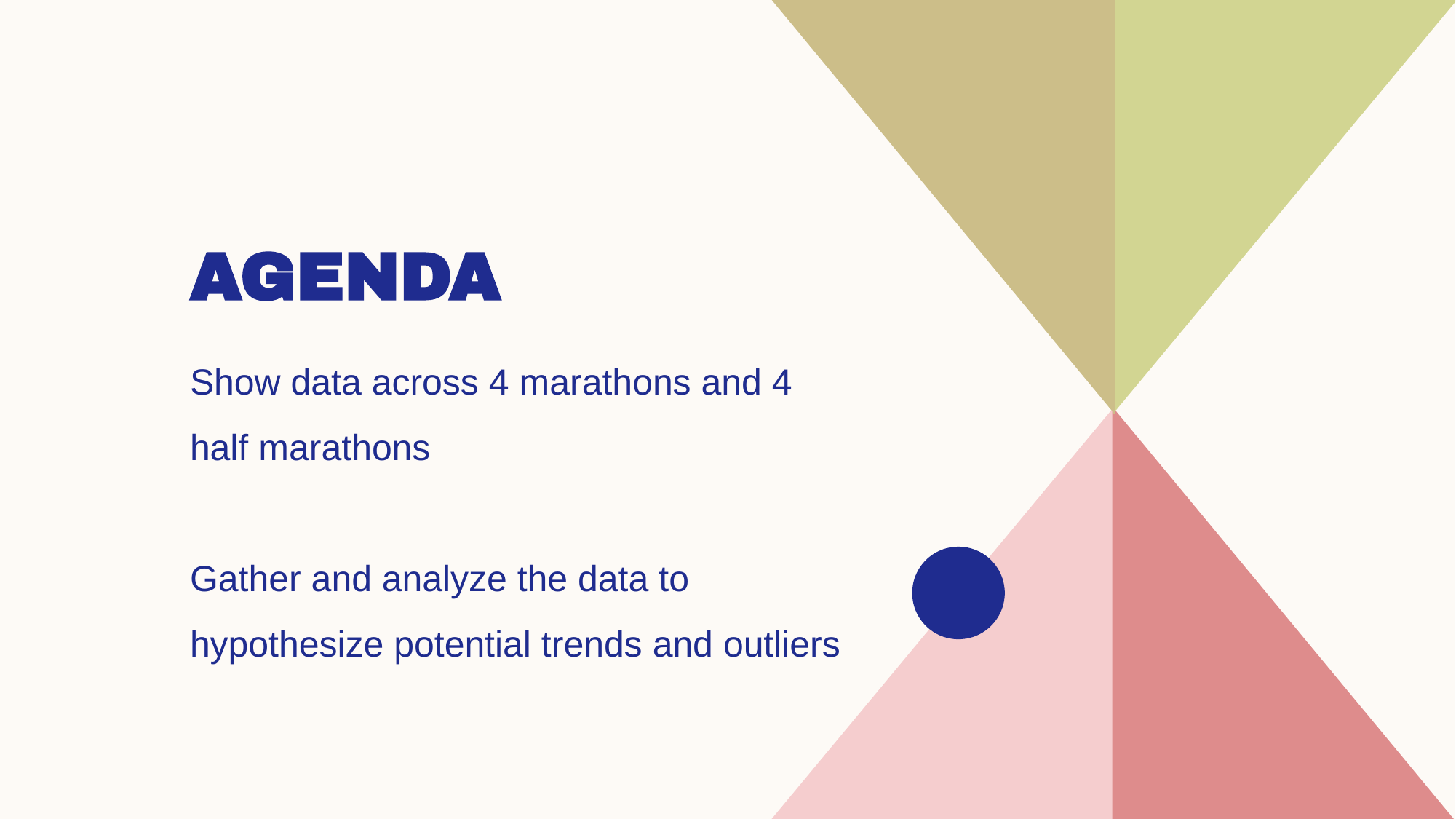

# AGENDA
Show data across 4 marathons and 4 half marathons

Gather and analyze the data to hypothesize potential trends and outliers